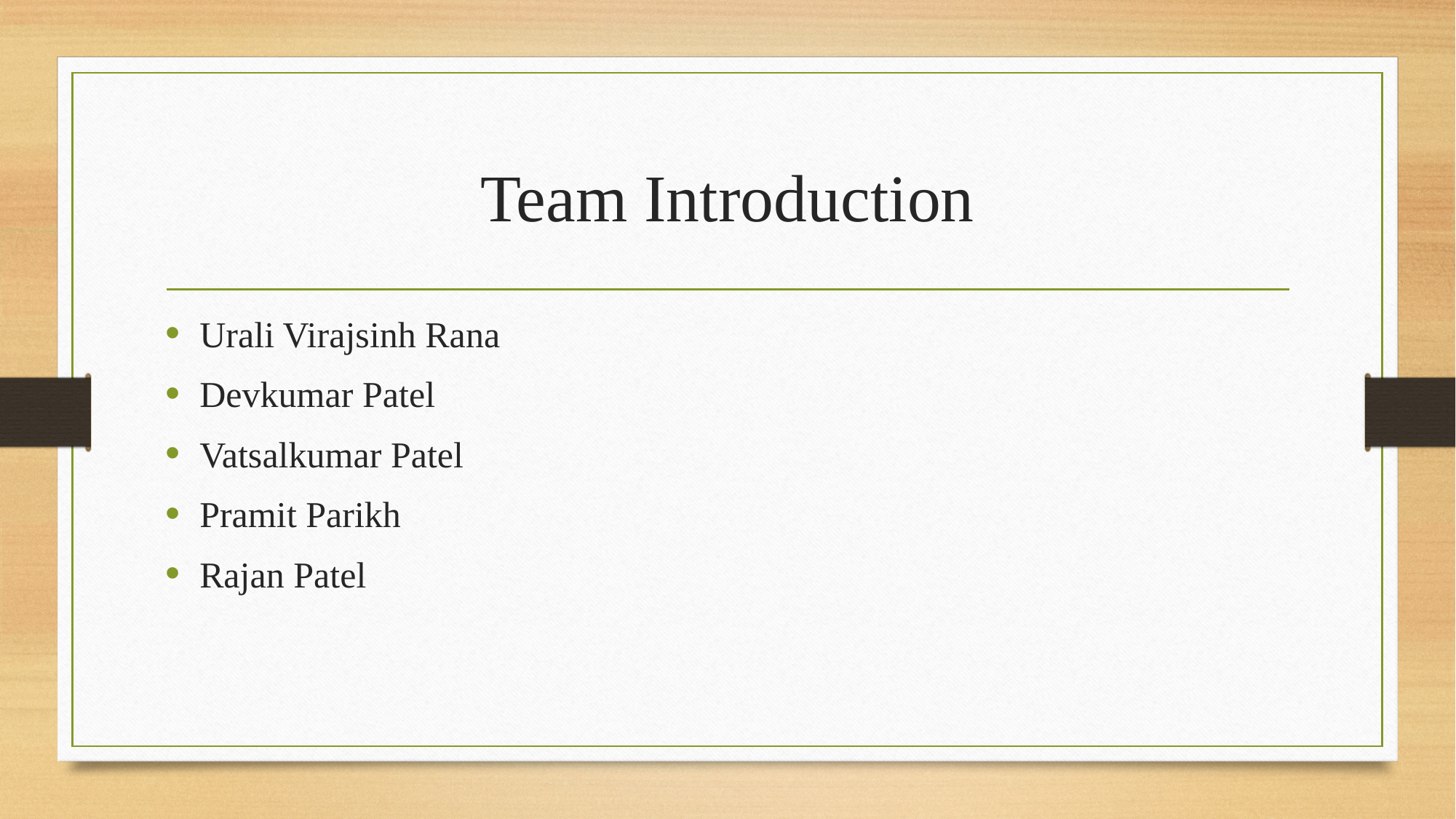

# Team Introduction
Urali Virajsinh Rana
Devkumar Patel
Vatsalkumar Patel
Pramit Parikh
Rajan Patel